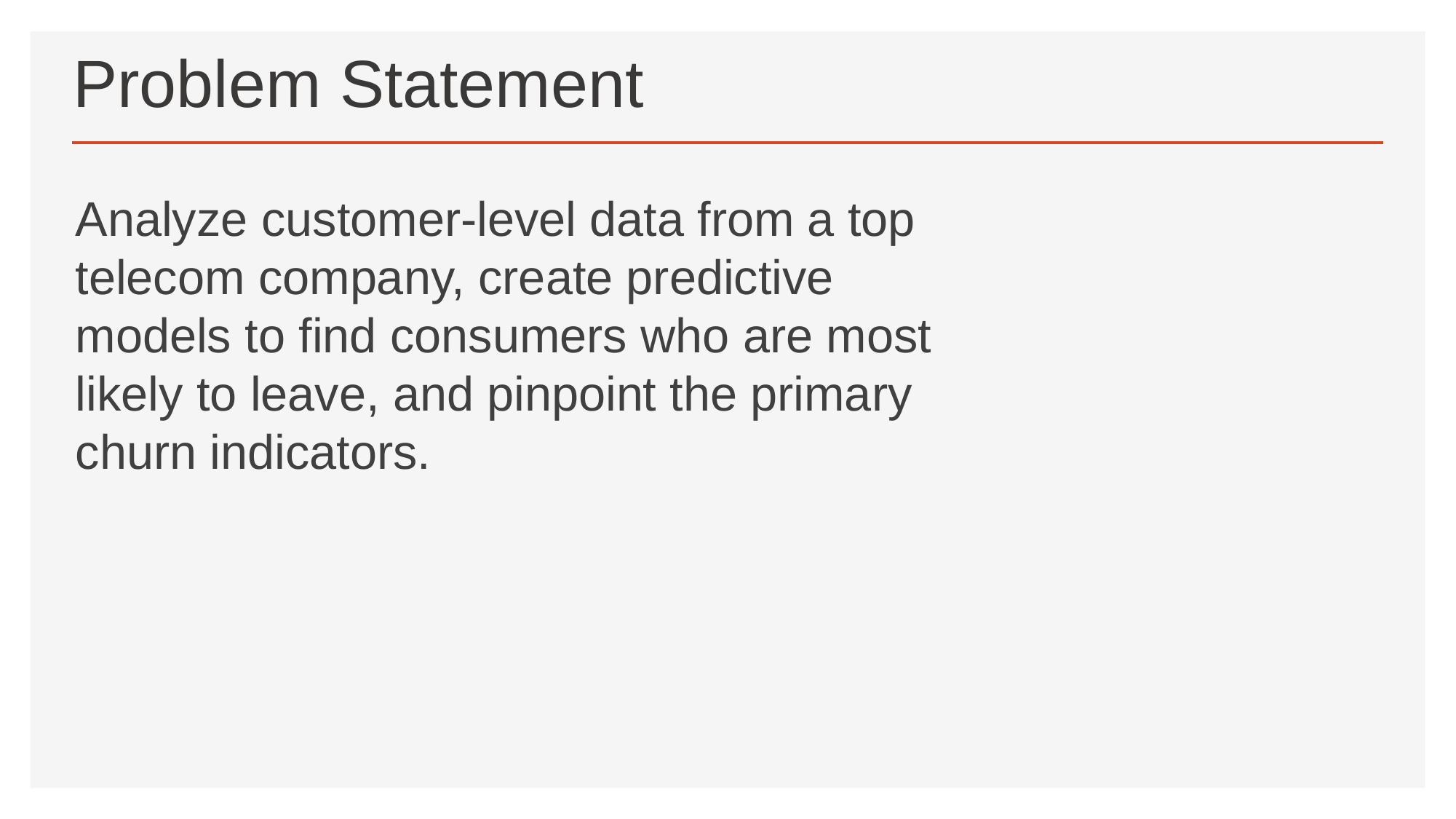

# Problem Statement
Analyze customer-level data from a top telecom company, create predictive models to find consumers who are most likely to leave, and pinpoint the primary churn indicators.